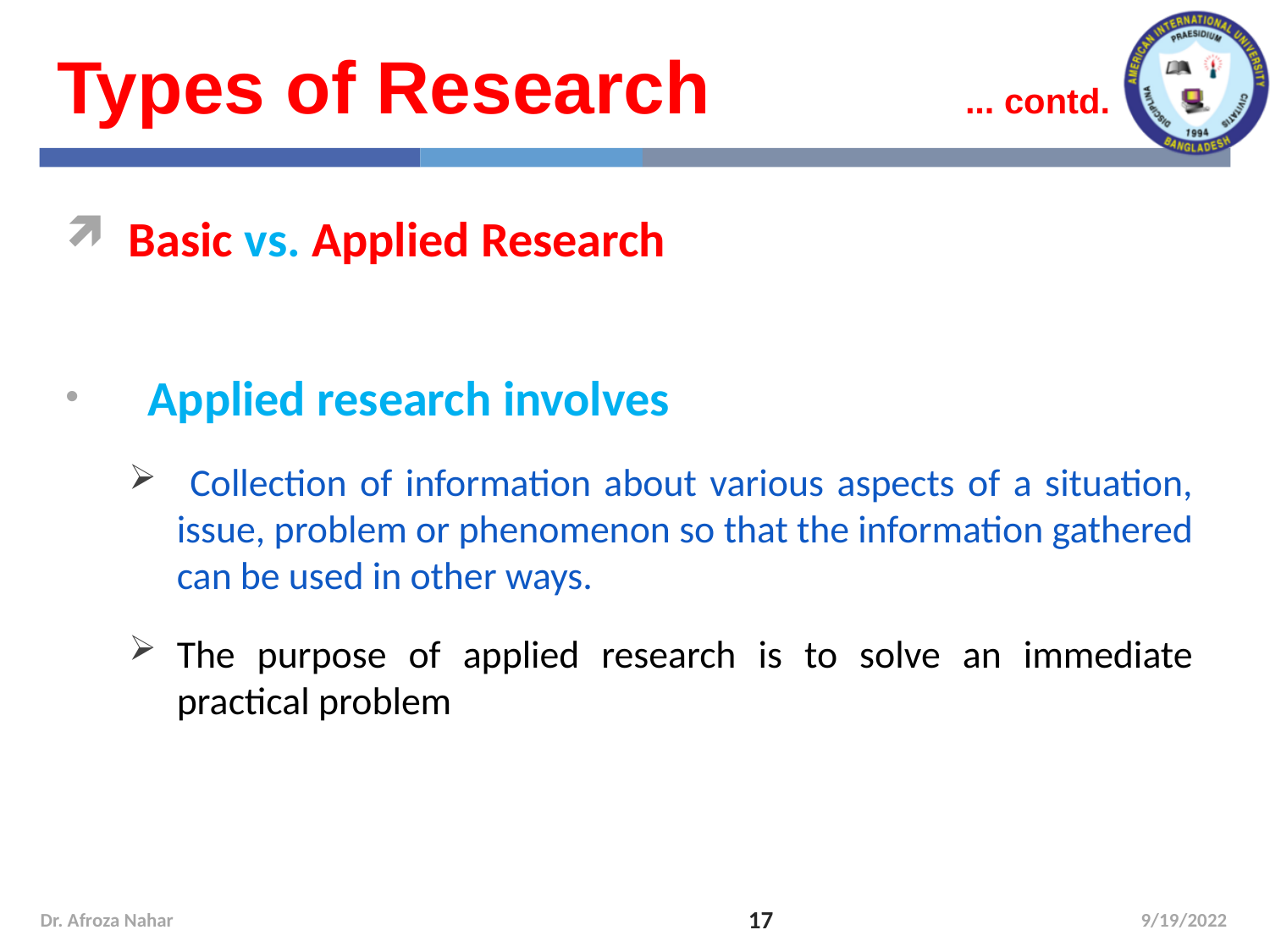

# Types of Research                	  ... contd.
Basic vs. Applied Research

  Applied research involves
 Collection of information about various aspects of a situation, issue, problem or phenomenon so that the information gathered can be used in other ways.
The purpose of applied research is to solve an immediate practical problem

Dr. Afroza Nahar
17
9/19/2022